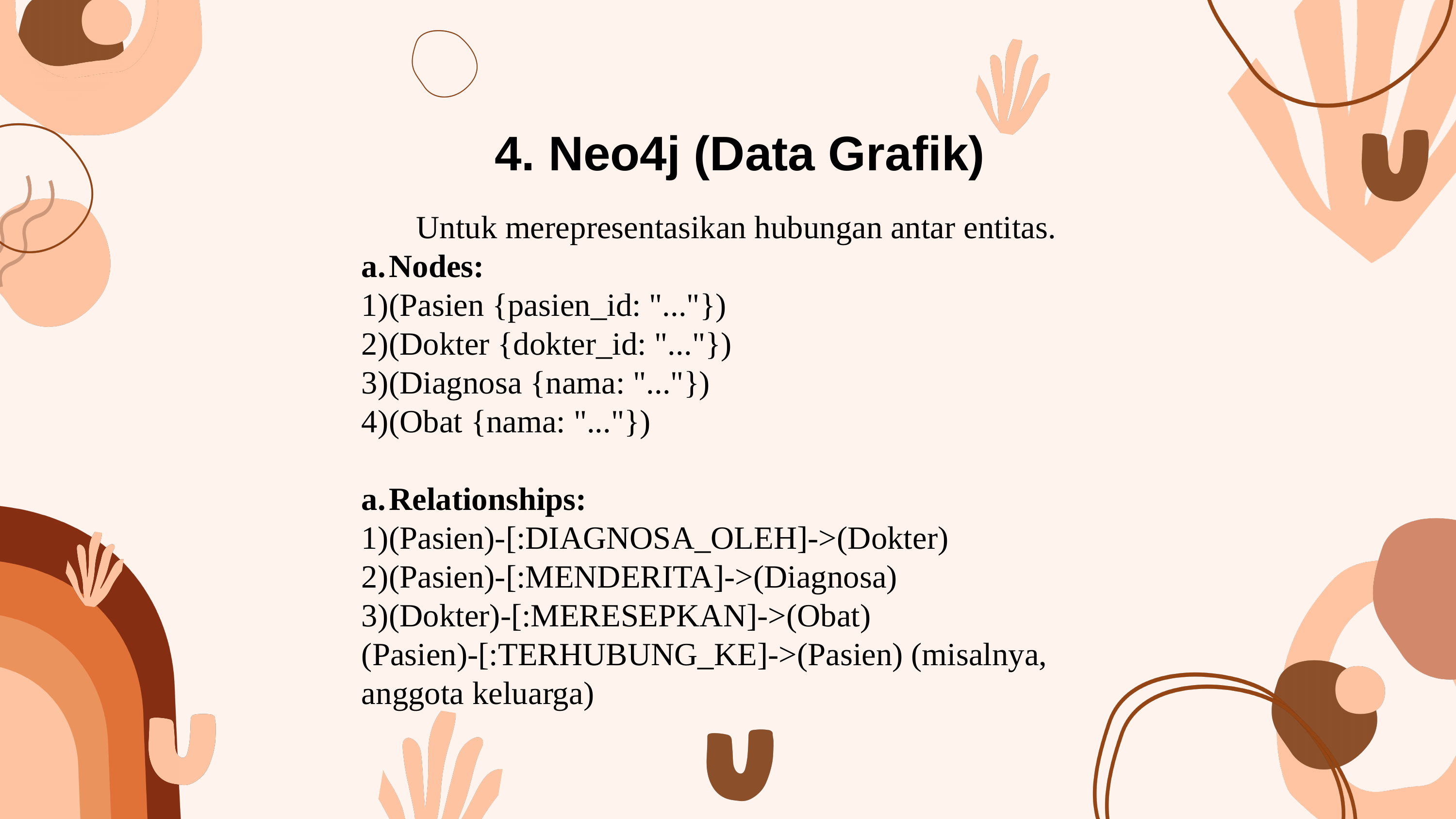

4. Neo4j (Data Grafik)

Untuk merepresentasikan hubungan antar entitas.
Nodes:
(Pasien {pasien_id: "..."})
(Dokter {dokter_id: "..."})
(Diagnosa {nama: "..."})
(Obat {nama: "..."})

Relationships:
(Pasien)-[:DIAGNOSA_OLEH]->(Dokter)
(Pasien)-[:MENDERITA]->(Diagnosa)
(Dokter)-[:MERESEPKAN]->(Obat)
(Pasien)-[:TERHUBUNG_KE]->(Pasien) (misalnya, anggota keluarga)